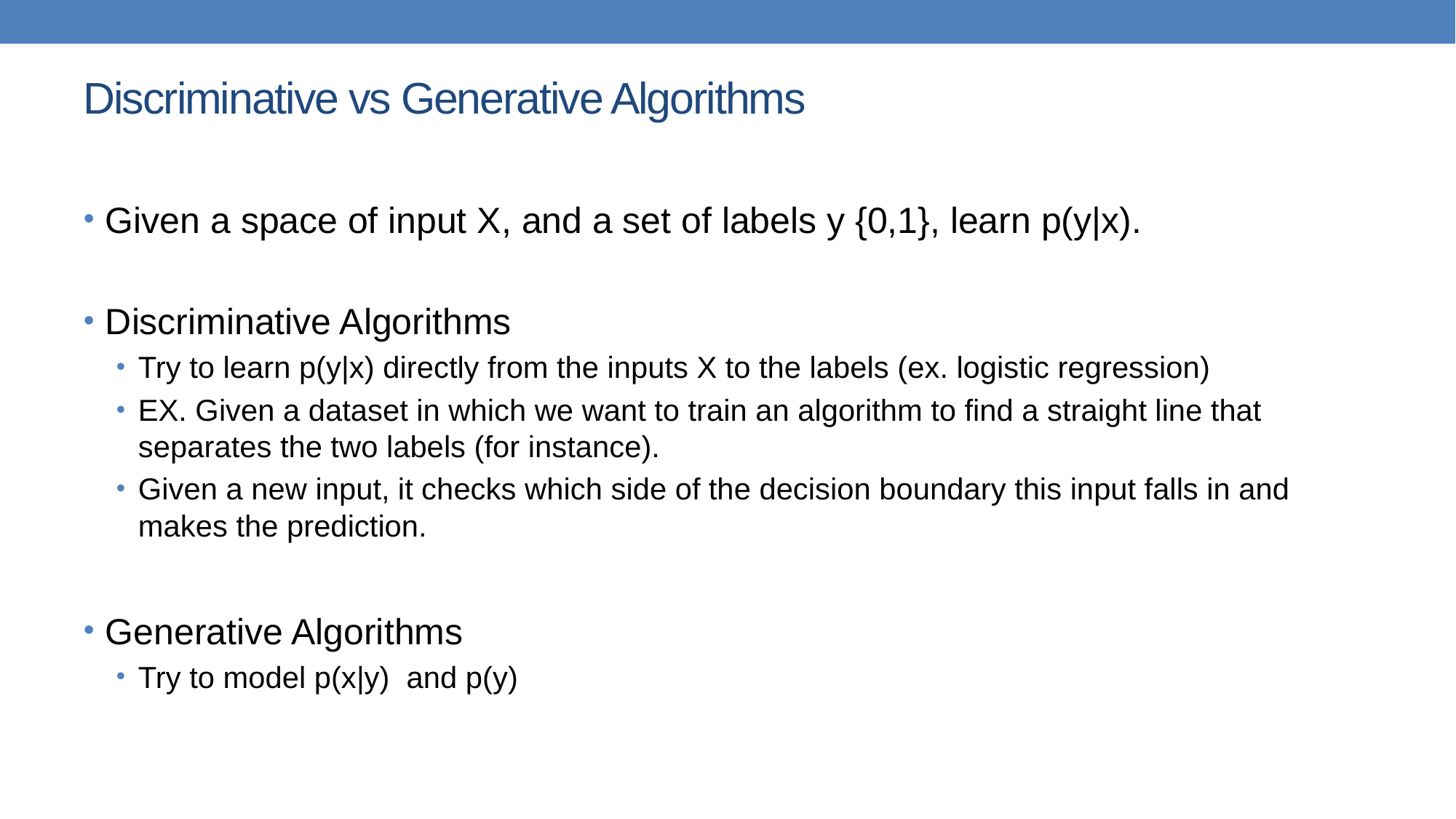

# Discriminative vs Generative Algorithms
Given a space of input X, and a set of labels y {0,1}, learn p(y|x).

Discriminative Algorithms
Try to learn p(y|x) directly from the inputs X to the labels (ex. logistic regression)
EX. Given a dataset in which we want to train an algorithm to find a straight line that separates the two labels (for instance).
Given a new input, it checks which side of the decision boundary this input falls in and makes the prediction.

Generative Algorithms
Try to model p(x|y)  and p(y)